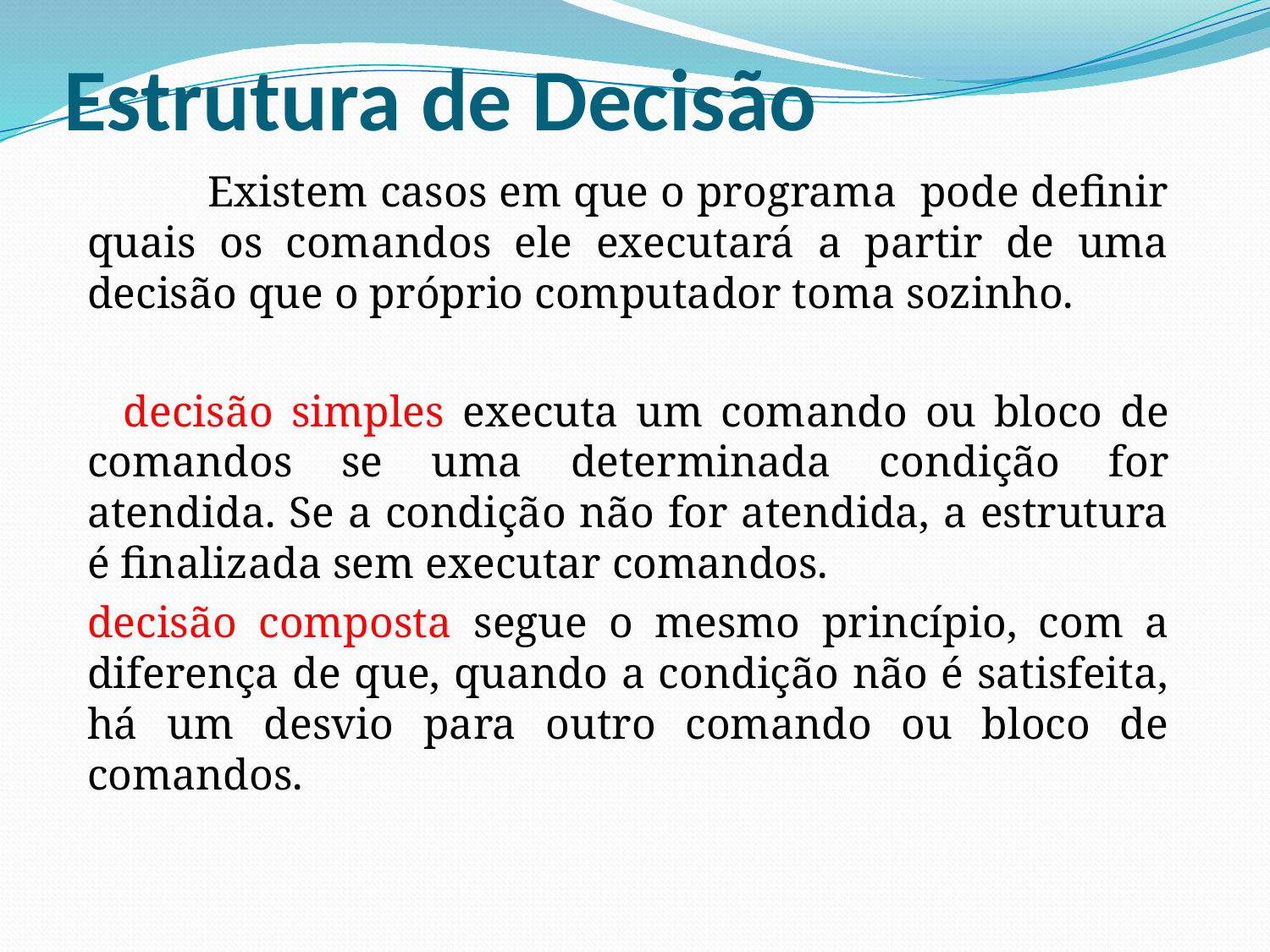

# Estrutura de Decisão
    	Existem casos em que o programa  pode definir quais os comandos ele executará a partir de uma decisão que o próprio computador toma sozinho.

    decisão simples executa um comando ou bloco de comandos se uma determinada condição for atendida. Se a condição não for atendida, a estrutura é finalizada sem executar comandos.
	decisão composta segue o mesmo princípio, com a diferença de que, quando a condição não é satisfeita, há um desvio para outro comando ou bloco de comandos.